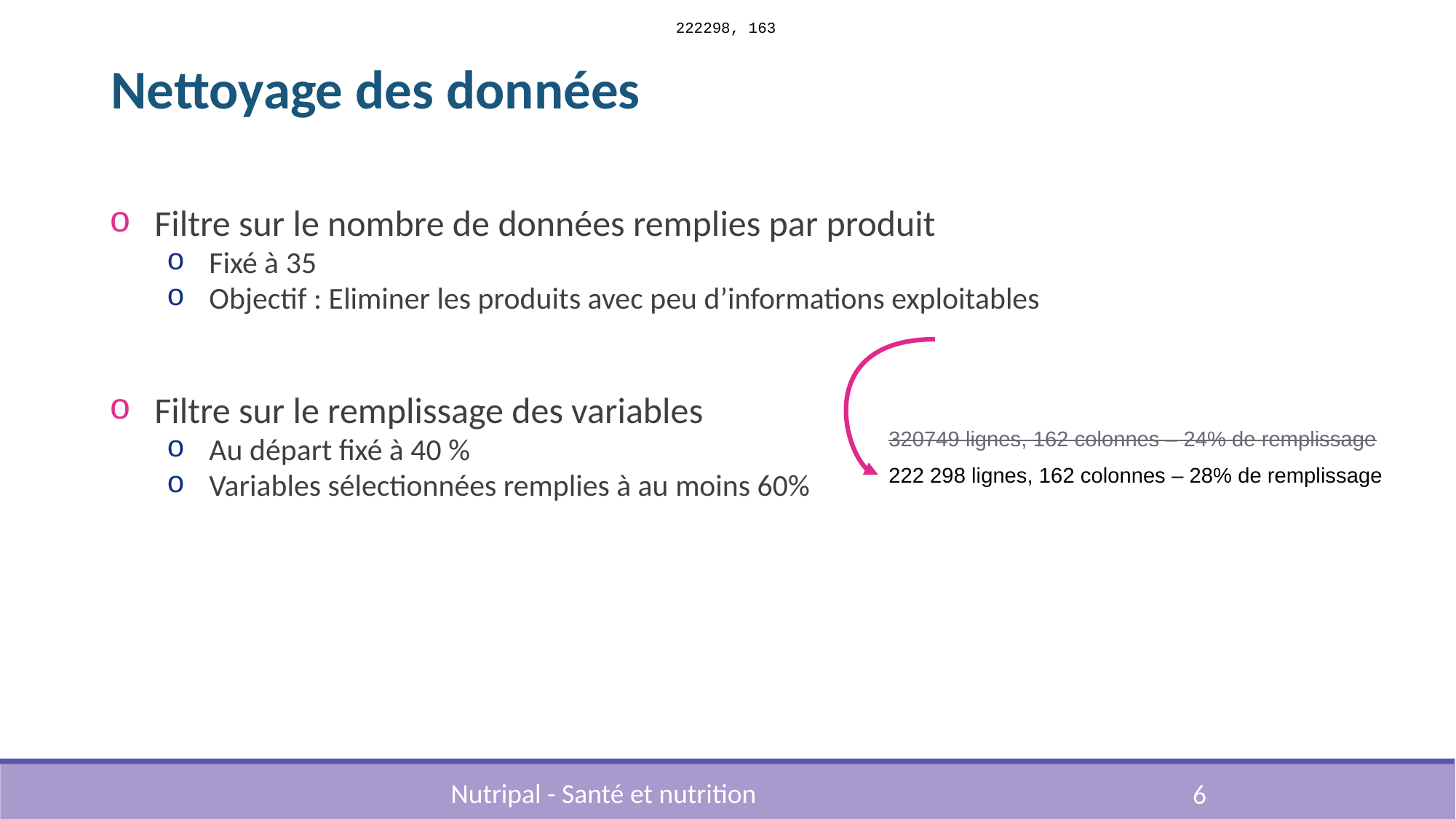

222298, 163
# Nettoyage des données
Filtre sur le nombre de données remplies par produit
Fixé à 35
Objectif : Eliminer les produits avec peu d’informations exploitables

Filtre sur le remplissage des variables
Au départ fixé à 40 %
Variables sélectionnées remplies à au moins 60%
320749 lignes, 162 colonnes – 24% de remplissage
222 298 lignes, 162 colonnes – 28% de remplissage
Nutripal - Santé et nutrition
6